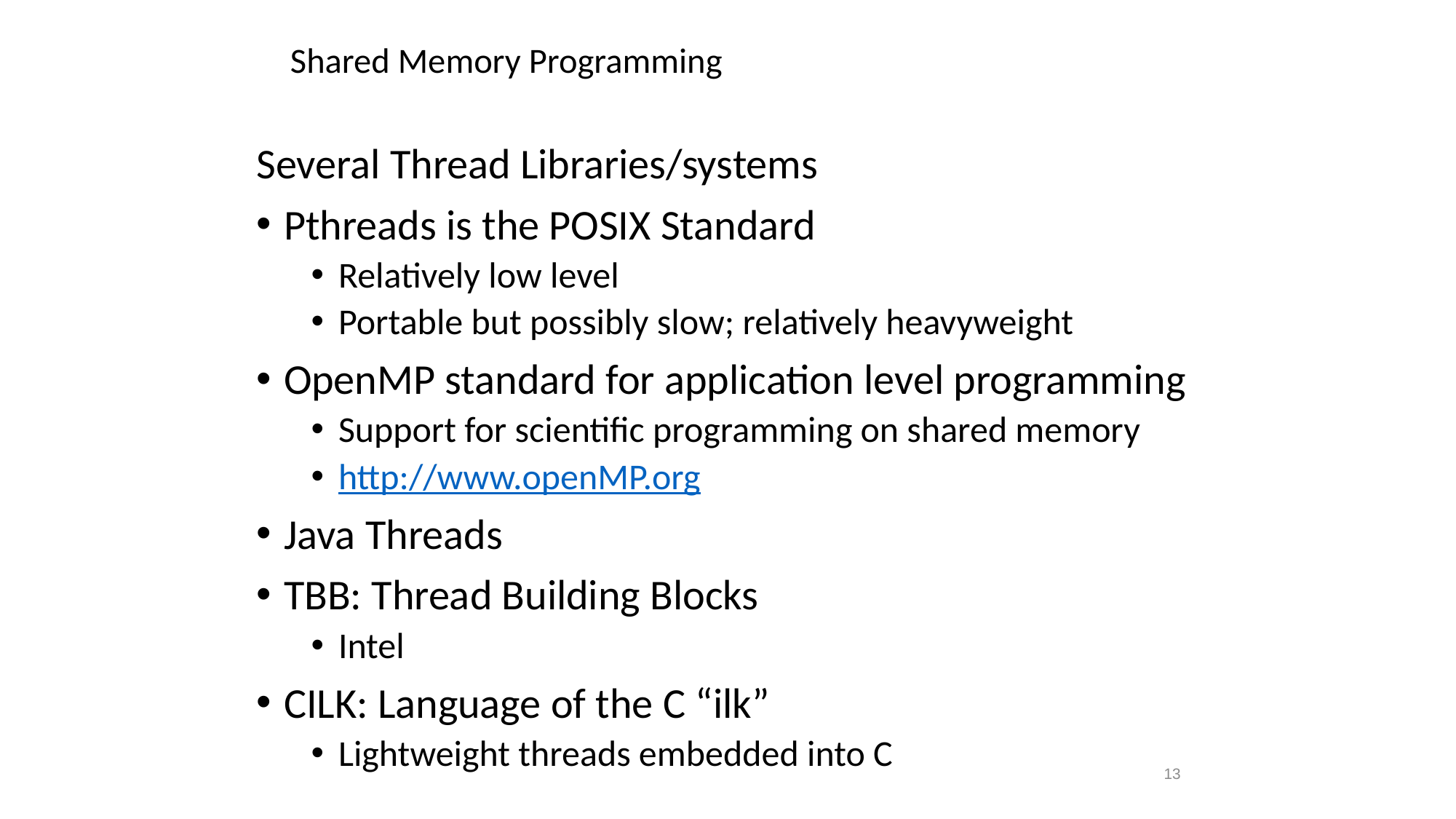

# Shared Memory Programming
Several Thread Libraries/systems
Pthreads is the POSIX Standard
Relatively low level
Portable but possibly slow; relatively heavyweight
OpenMP standard for application level programming
Support for scientific programming on shared memory
http://www.openMP.org
Java Threads
TBB: Thread Building Blocks
Intel
CILK: Language of the C “ilk”
Lightweight threads embedded into C

13